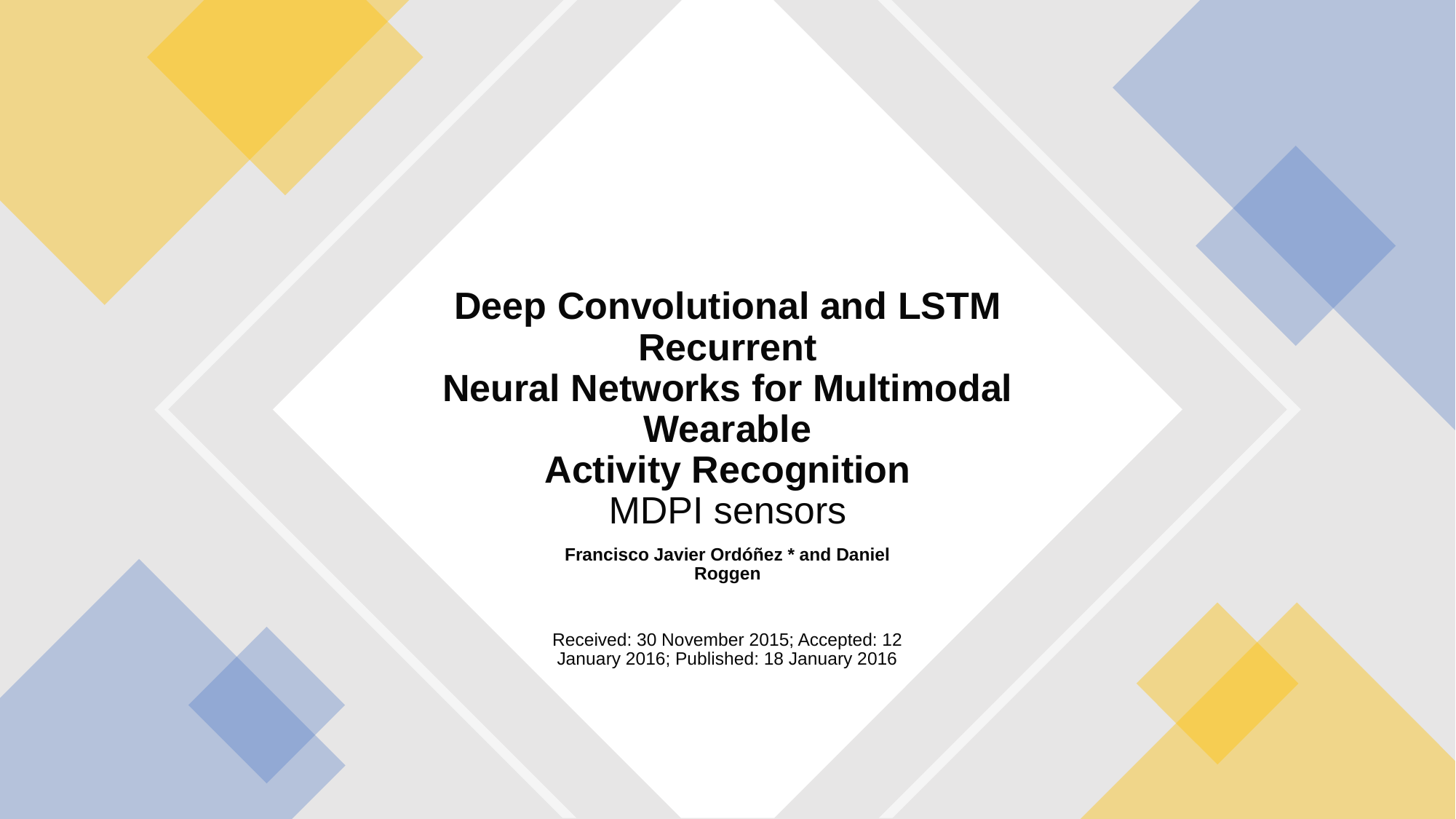

# Deep Convolutional and LSTM Recurrent Neural Networks for Multimodal Wearable Activity Recognition MDPI sensors
Francisco Javier Ordóñez * and Daniel Roggen

Received: 30 November 2015; Accepted: 12 January 2016; Published: 18 January 2016